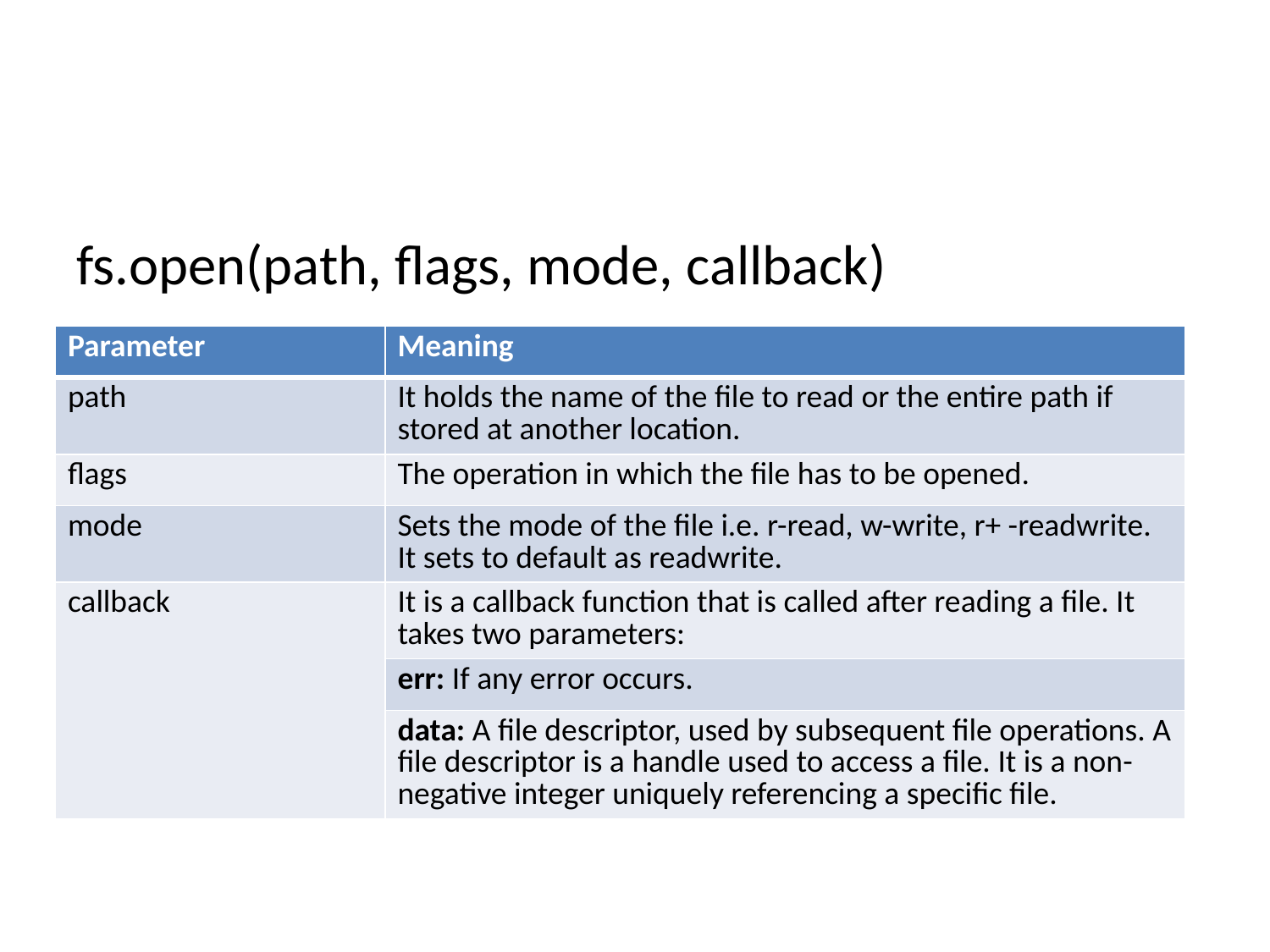

# File Systems
fs.open(path, flags, mode, callback)

| Parameter | Meaning |
| --- | --- |
| path | It holds the name of the file to read or the entire path if stored at another location. |
| flags | The operation in which the file has to be opened. |
| mode | Sets the mode of the file i.e. r-read, w-write, r+ -readwrite. It sets to default as readwrite. |
| callback | It is a callback function that is called after reading a file. It takes two parameters: |
|  | err: If any error occurs. |
|  | data: A file descriptor, used by subsequent file operations. A file descriptor is a handle used to access a file. It is a non-negative integer uniquely referencing a specific file. |